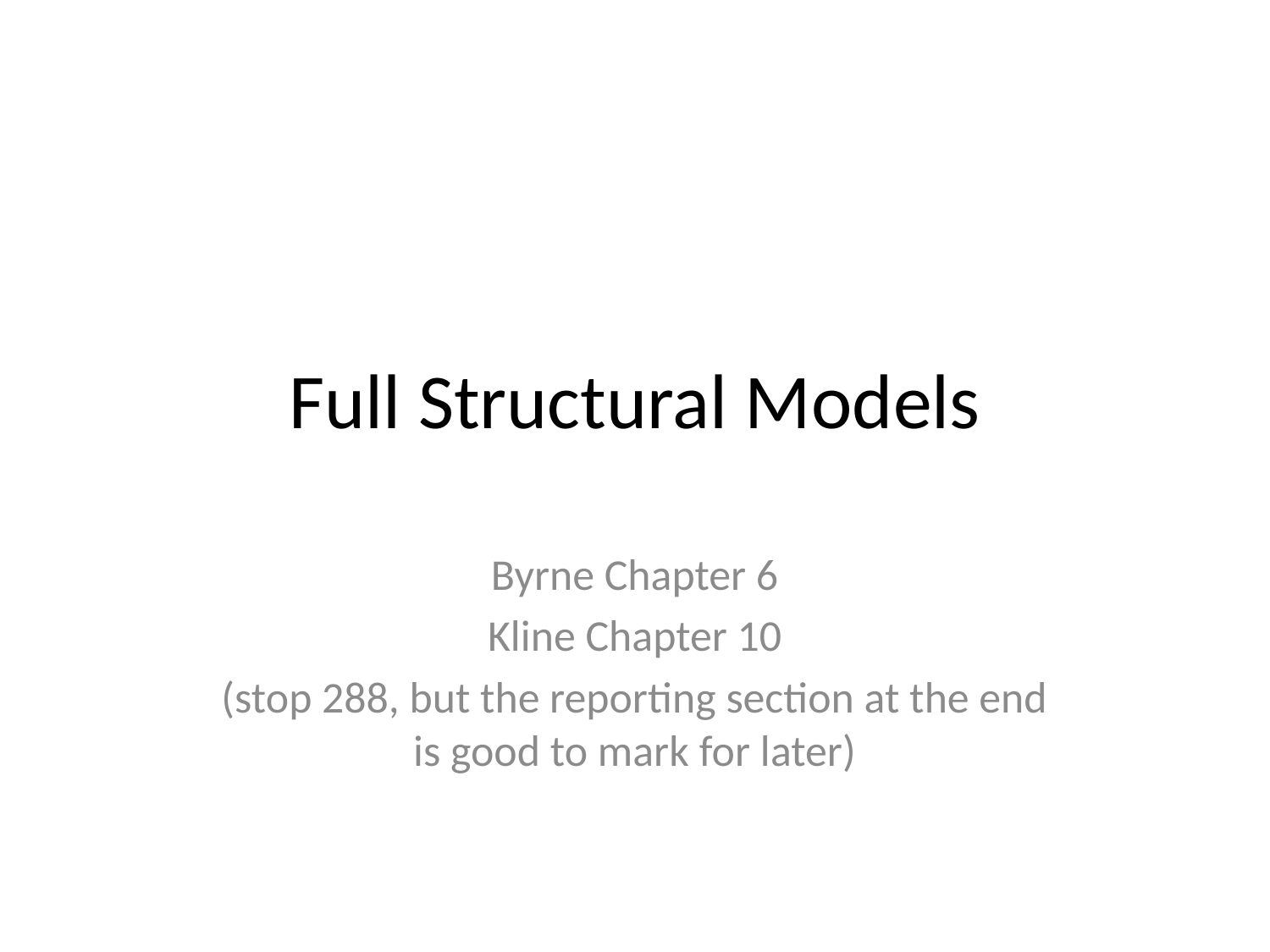

# Full Structural Models
Byrne Chapter 6
Kline Chapter 10
(stop 288, but the reporting section at the end is good to mark for later)